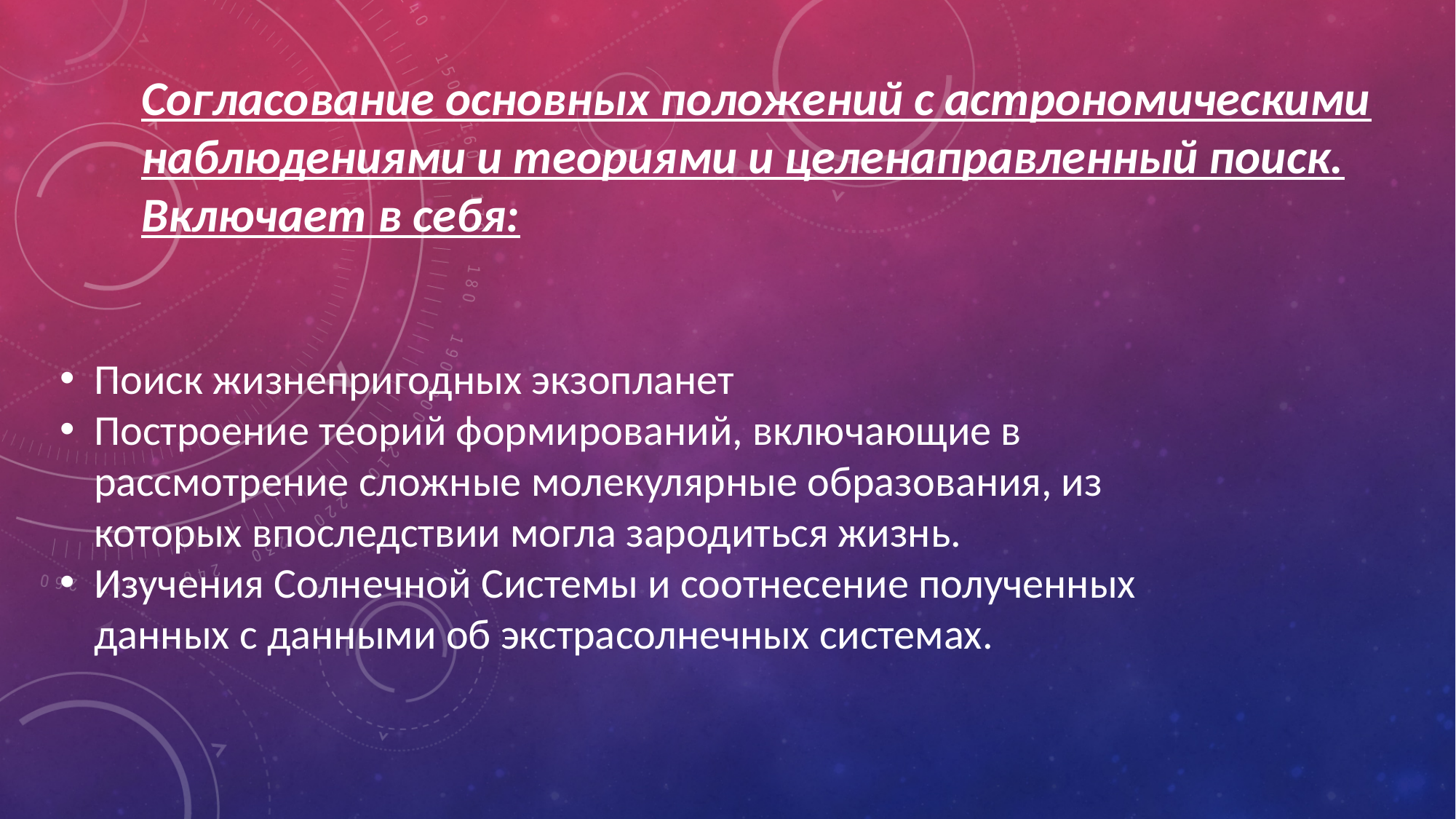

Согласование основных положений с астрономическими наблюдениями и теориями и целенаправленный поиск.
Включает в себя:

Поиск жизнепригодных экзопланет
Построение теорий формирований, включающие в рассмотрение сложные молекулярные образования, из которых впоследствии могла зародиться жизнь.
Изучения Солнечной Системы и соотнесение полученных данных с данными об экстрасолнечных системах.